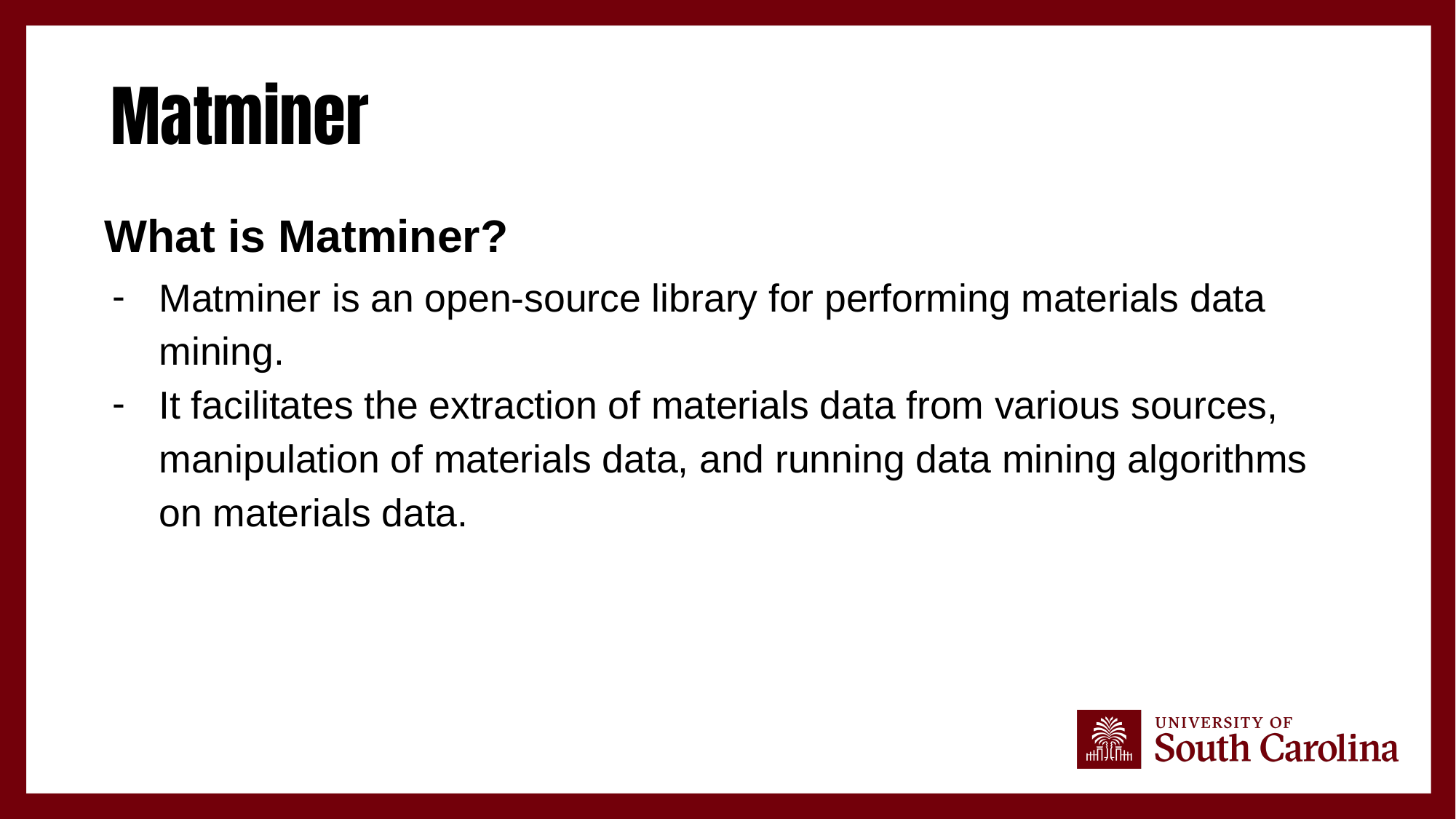

# Matminer
What is Matminer?
Matminer is an open-source library for performing materials data mining.
It facilitates the extraction of materials data from various sources, manipulation of materials data, and running data mining algorithms on materials data.